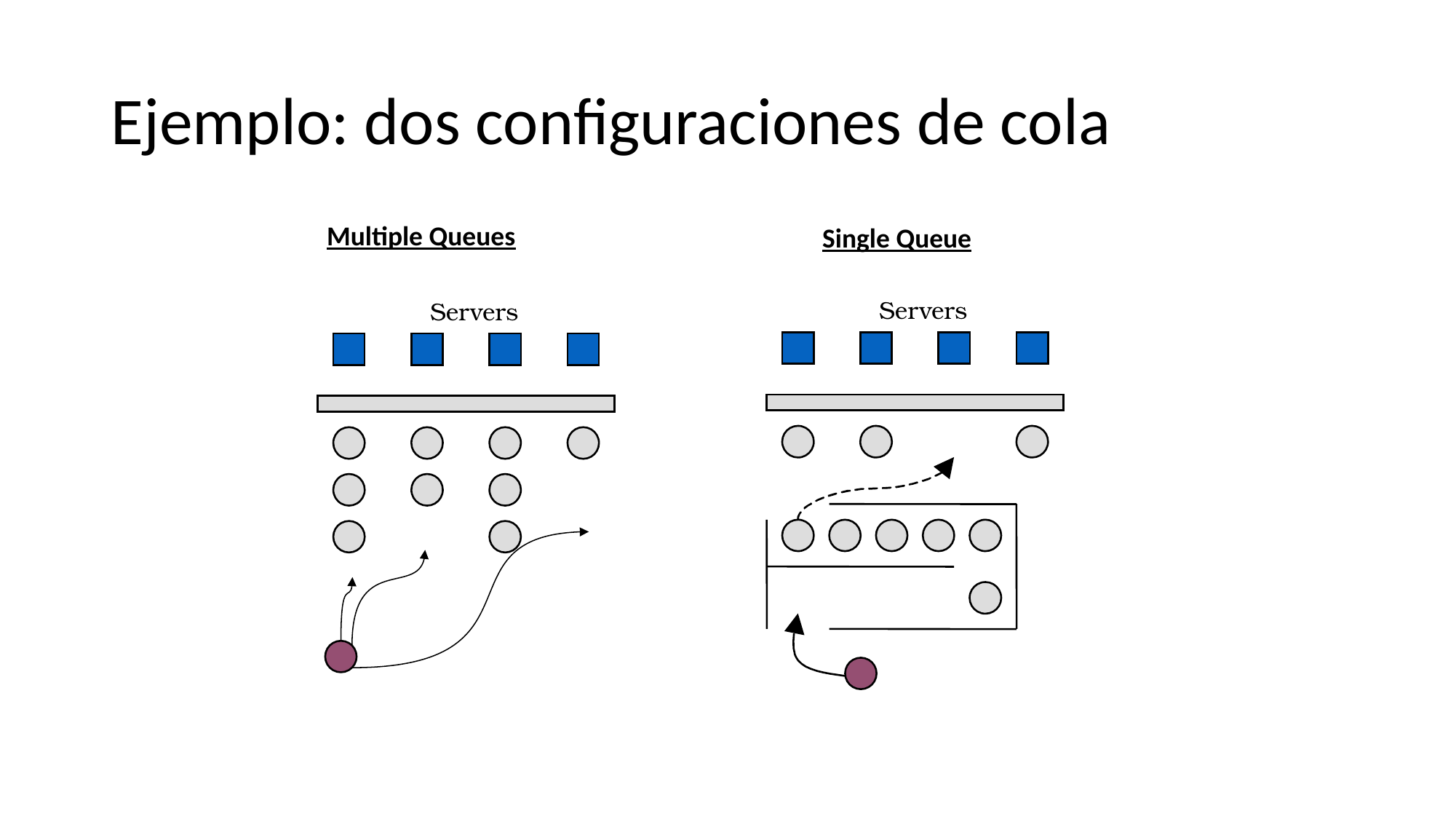

# Ejemplo: dos configuraciones de cola
Multiple Queues

Servers

Single Queue

Servers